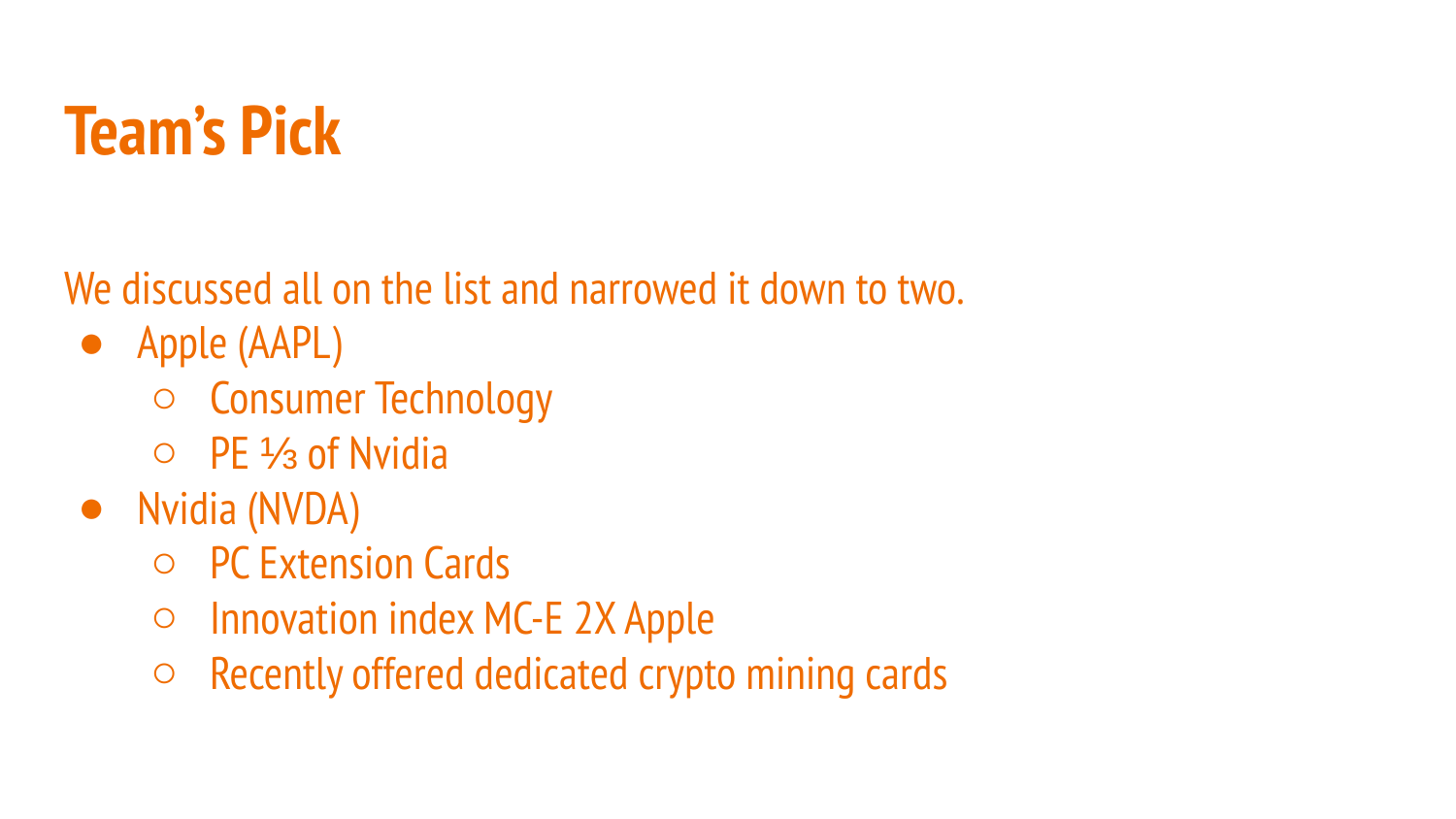

# Team’s Pick

We discussed all on the list and narrowed it down to two.
Apple (AAPL)
Consumer Technology
PE ⅓ of Nvidia
Nvidia (NVDA)
PC Extension Cards
Innovation index MC-E 2X Apple
Recently offered dedicated crypto mining cards